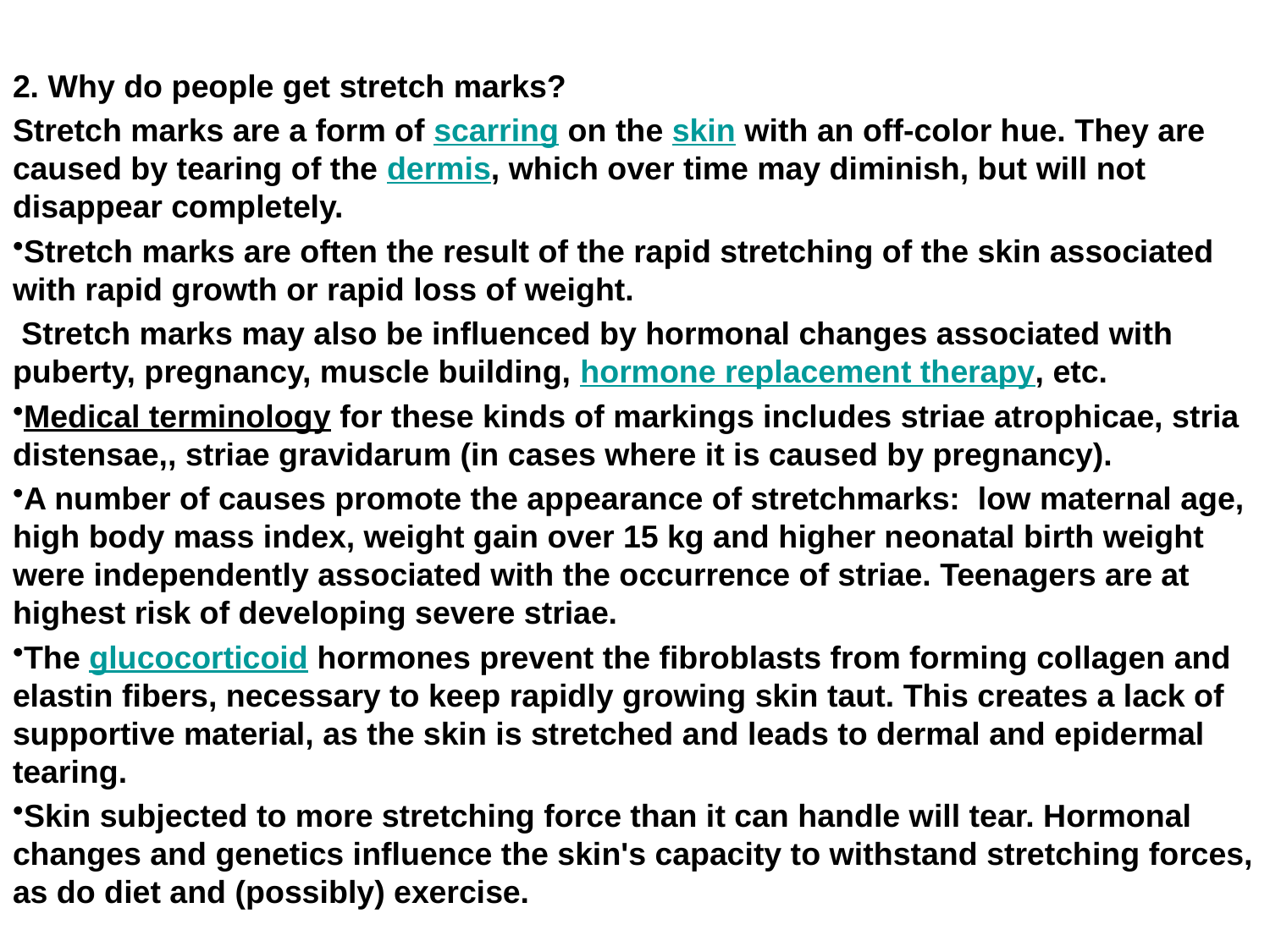

#
2. Why do people get stretch marks?
Stretch marks are a form of scarring on the skin with an off-color hue. They are caused by tearing of the dermis, which over time may diminish, but will not disappear completely.
Stretch marks are often the result of the rapid stretching of the skin associated with rapid growth or rapid loss of weight.
 Stretch marks may also be influenced by hormonal changes associated with puberty, pregnancy, muscle building, hormone replacement therapy, etc.
Medical terminology for these kinds of markings includes striae atrophicae, stria distensae,, striae gravidarum (in cases where it is caused by pregnancy).
A number of causes promote the appearance of stretchmarks:  low maternal age, high body mass index, weight gain over 15 kg and higher neonatal birth weight were independently associated with the occurrence of striae. Teenagers are at highest risk of developing severe striae.
The glucocorticoid hormones prevent the fibroblasts from forming collagen and elastin fibers, necessary to keep rapidly growing skin taut. This creates a lack of supportive material, as the skin is stretched and leads to dermal and epidermal tearing.
Skin subjected to more stretching force than it can handle will tear. Hormonal changes and genetics influence the skin's capacity to withstand stretching forces, as do diet and (possibly) exercise.